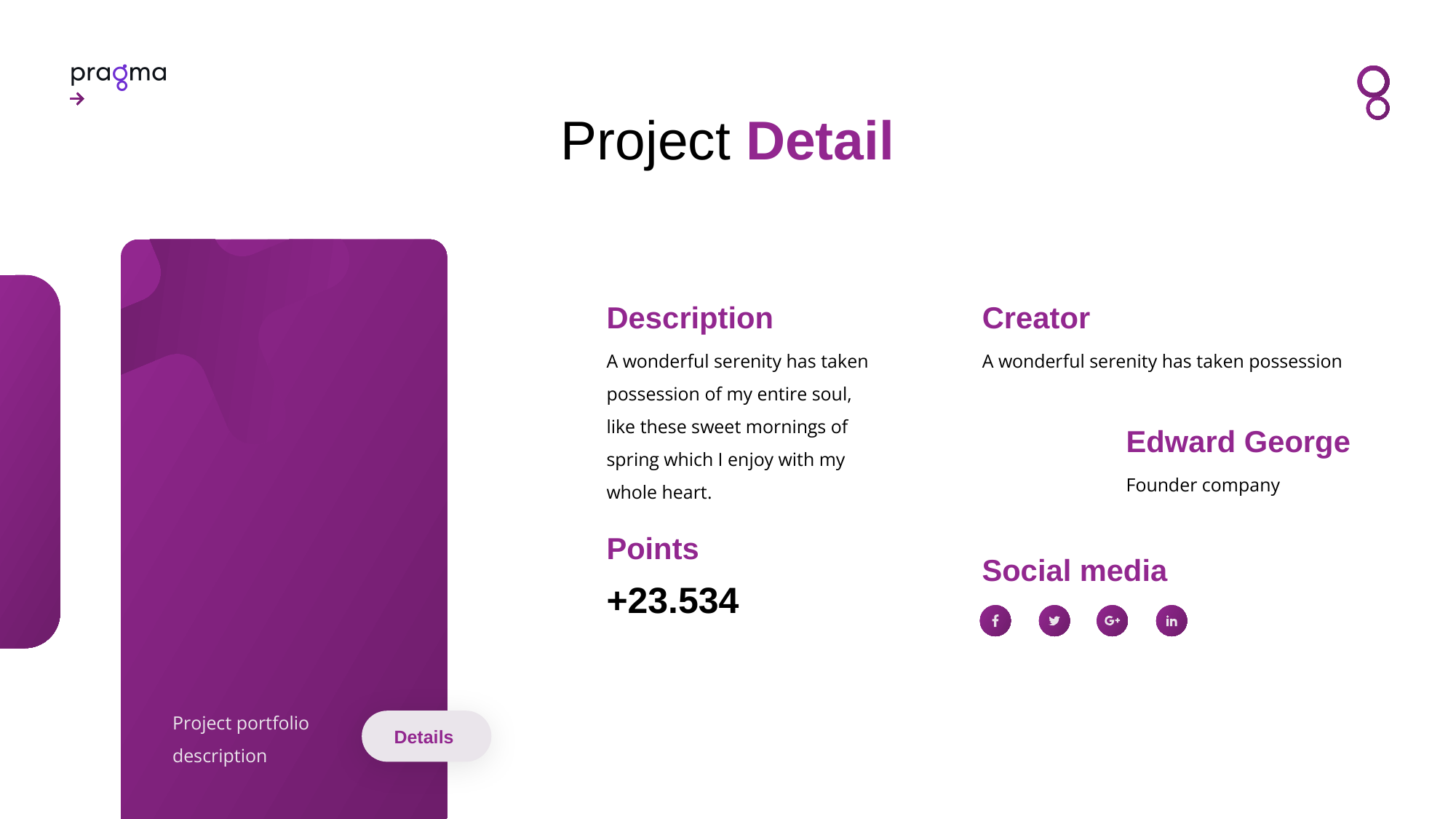

Project Detail

Description
Creator
A wonderful serenity has taken possession of my entire soul, like these sweet mornings of spring which I enjoy with my whole heart.
A wonderful serenity has taken possession

Edward George
Founder company
Points
Social media
+23.534

Project portfolio  description

Details